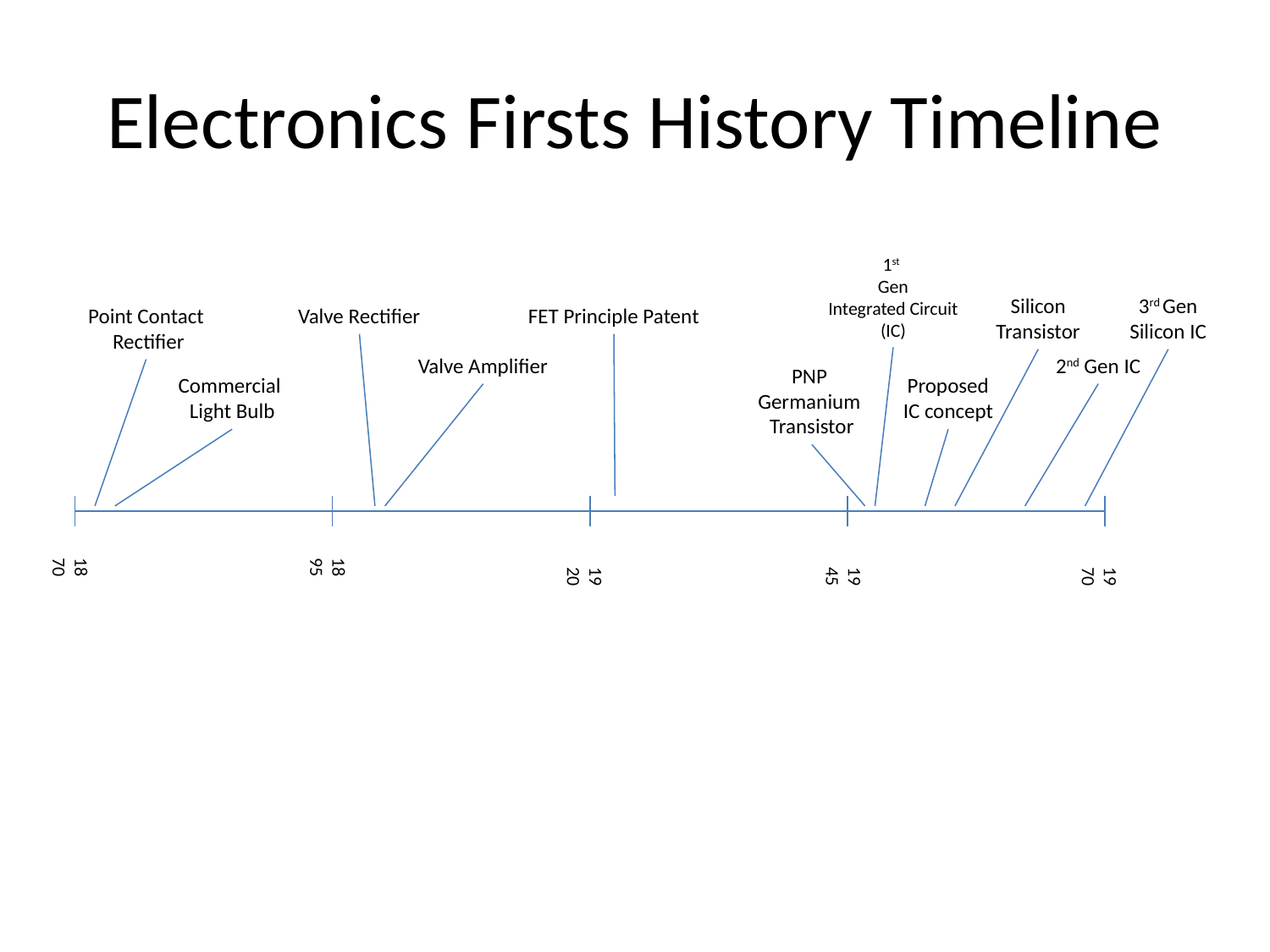

# Electronics Firsts History Timeline
1st
Gen
Integrated Circuit (IC)
Silicon Transistor
3rd Gen Silicon IC
Point Contact
 Rectifier
Valve Rectifier
FET Principle Patent
Valve Amplifier
2nd Gen IC
PNP
Germanium
Transistor
Commercial
Light Bulb
Proposed IC concept
1870
1895
1920
1945
1970